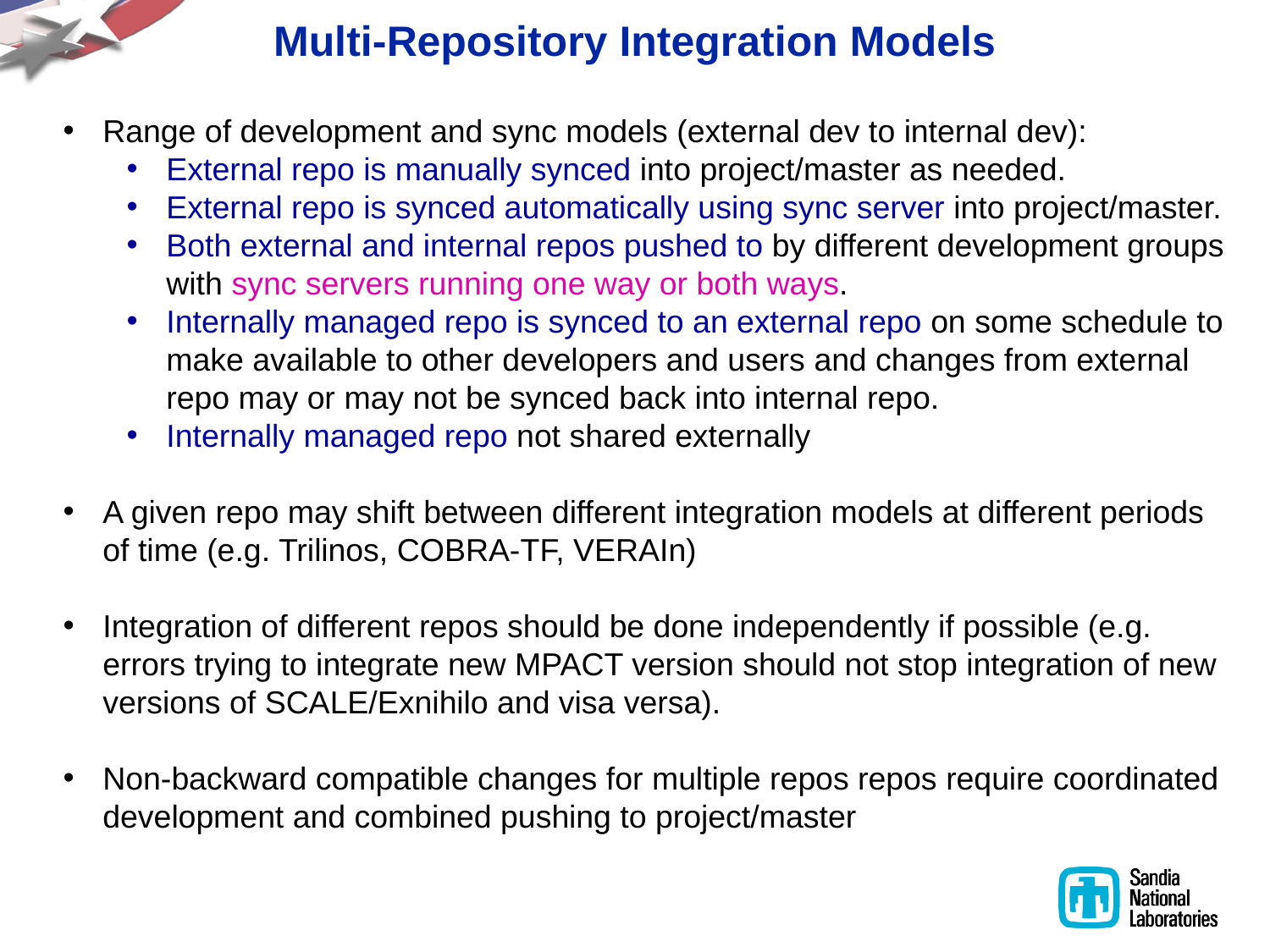

# Multi-Repository Integration Models
Range of development and sync models (external dev to internal dev):
External repo is manually synced into project/master as needed.
External repo is synced automatically using sync server into project/master.
Both external and internal repos pushed to by different development groups with sync servers running one way or both ways.
Internally managed repo is synced to an external repo on some schedule to make available to other developers and users and changes from external repo may or may not be synced back into internal repo.
Internally managed repo not shared externally

A given repo may shift between different integration models at different periods of time (e.g. Trilinos, COBRA-TF, VERAIn)

Integration of different repos should be done independently if possible (e.g. errors trying to integrate new MPACT version should not stop integration of new versions of SCALE/Exnihilo and visa versa).

Non-backward compatible changes for multiple repos repos require coordinated development and combined pushing to project/master